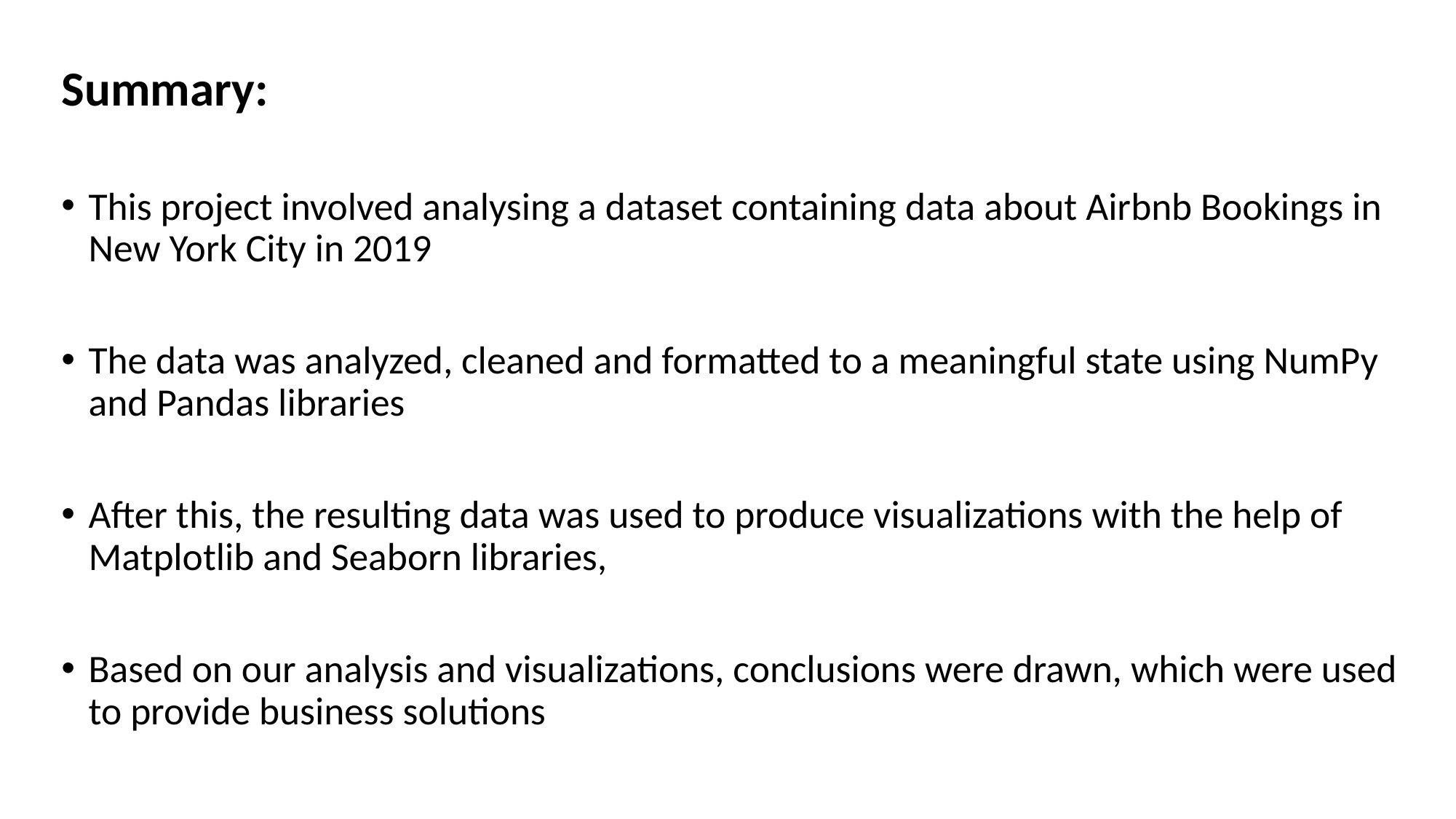

Summary:

This project involved analysing a dataset containing data about Airbnb Bookings in New York City in 2019

The data was analyzed, cleaned and formatted to a meaningful state using NumPy and Pandas libraries

After this, the resulting data was used to produce visualizations with the help of Matplotlib and Seaborn libraries,

Based on our analysis and visualizations, conclusions were drawn, which were used to provide business solutions